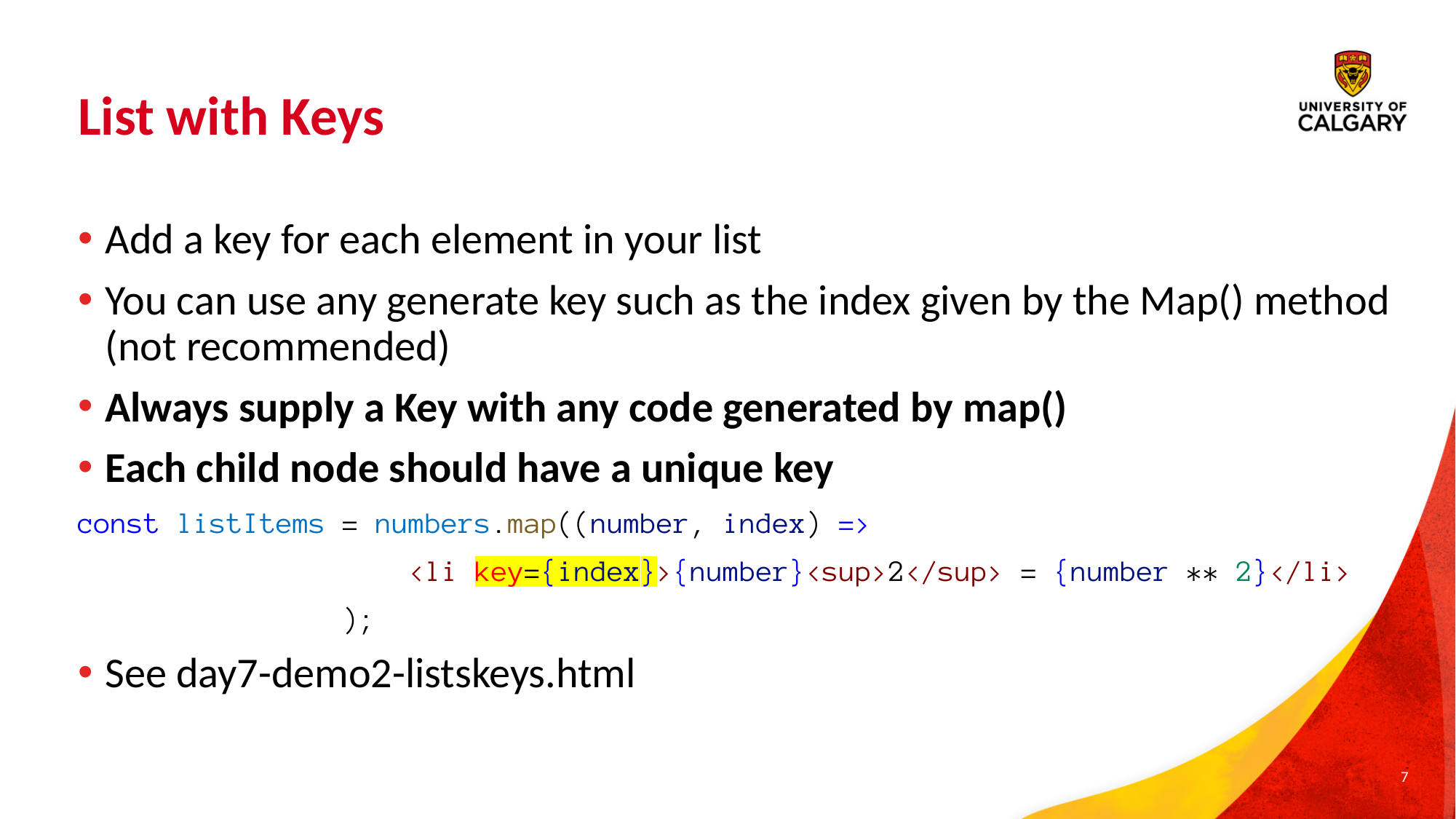

# List with Keys
Add a key for each element in your list
You can use any generate key such as the index given by the Map() method (not recommended)
Always supply a Key with any code generated by map()
Each child node should have a unique key
const listItems = numbers.map((number, index) =>
                    <li key={index}>{number}<sup>2</sup> = {number ** 2}</li>
                );
See day7-demo2-listskeys.html
7